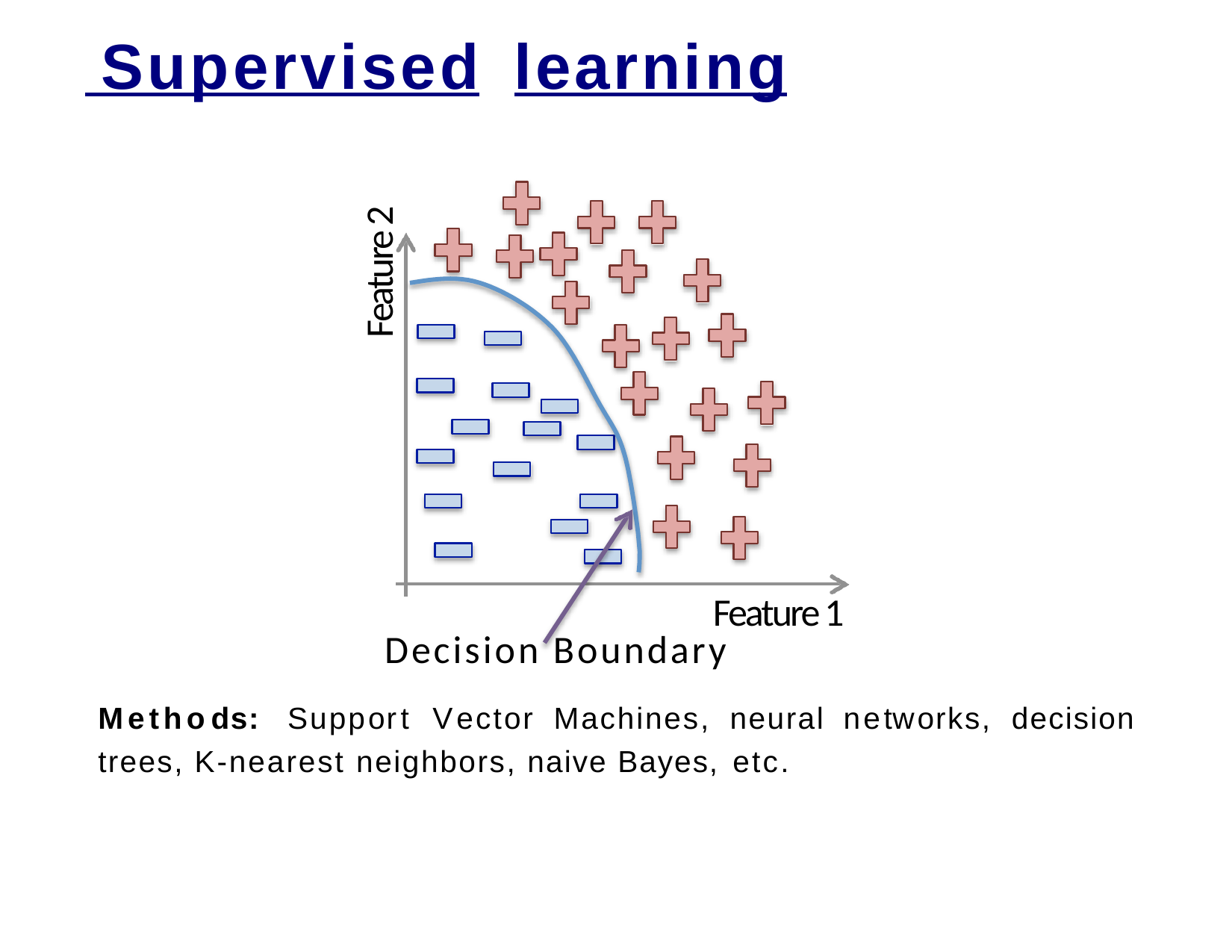

# Supervised	learning

Feature 2

Feature 1
Decision Boundary
Support	Vector	Machines,	neural	networks,	decision
Methods:
trees, K-nearest neighbors, naive Bayes, etc.